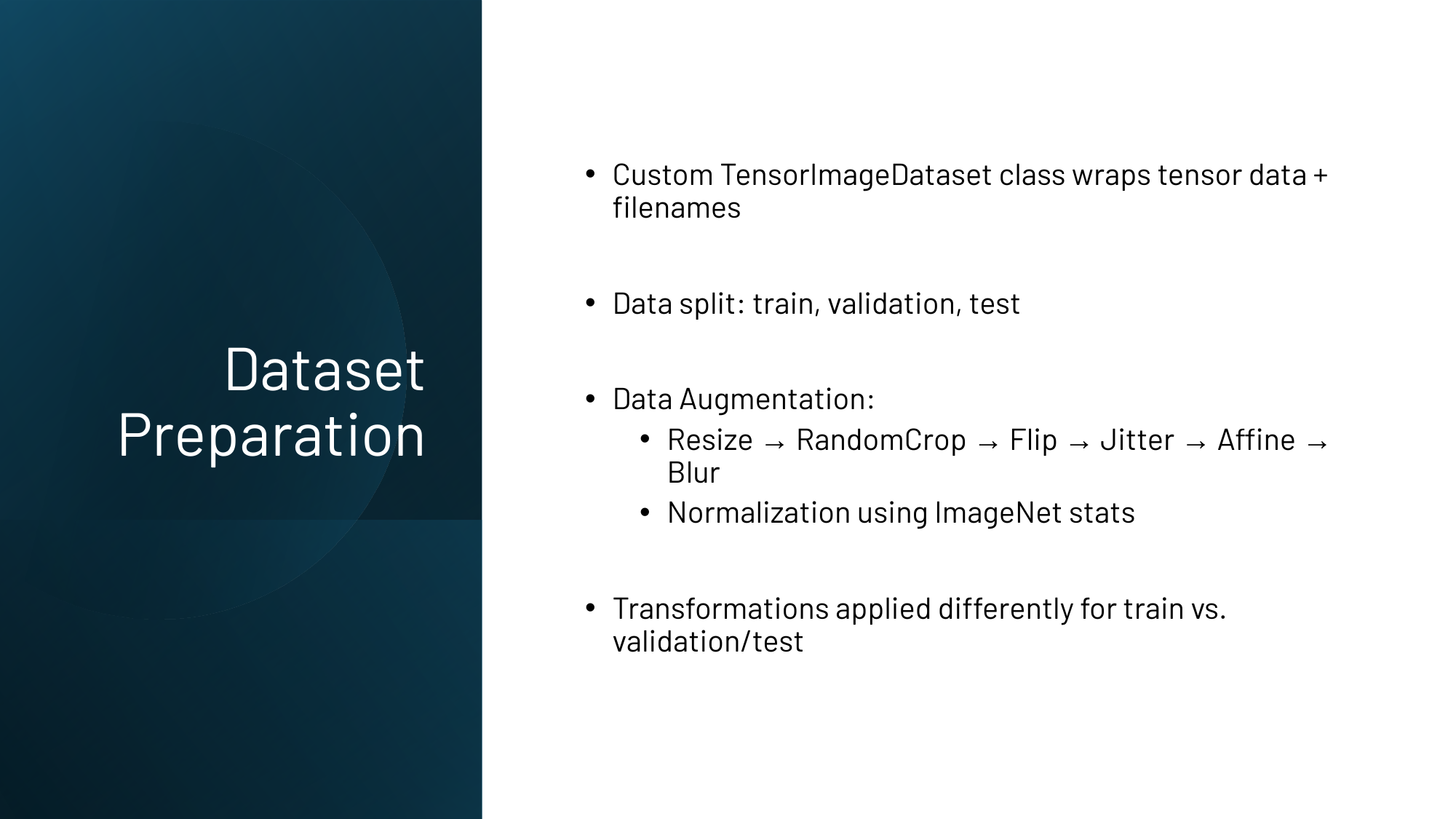

# Dataset Preparation
Custom TensorImageDataset class wraps tensor data + filenames

Data split: train, validation, test

Data Augmentation:
Resize → RandomCrop → Flip → Jitter → Affine → Blur
Normalization using ImageNet stats

Transformations applied differently for train vs. validation/test